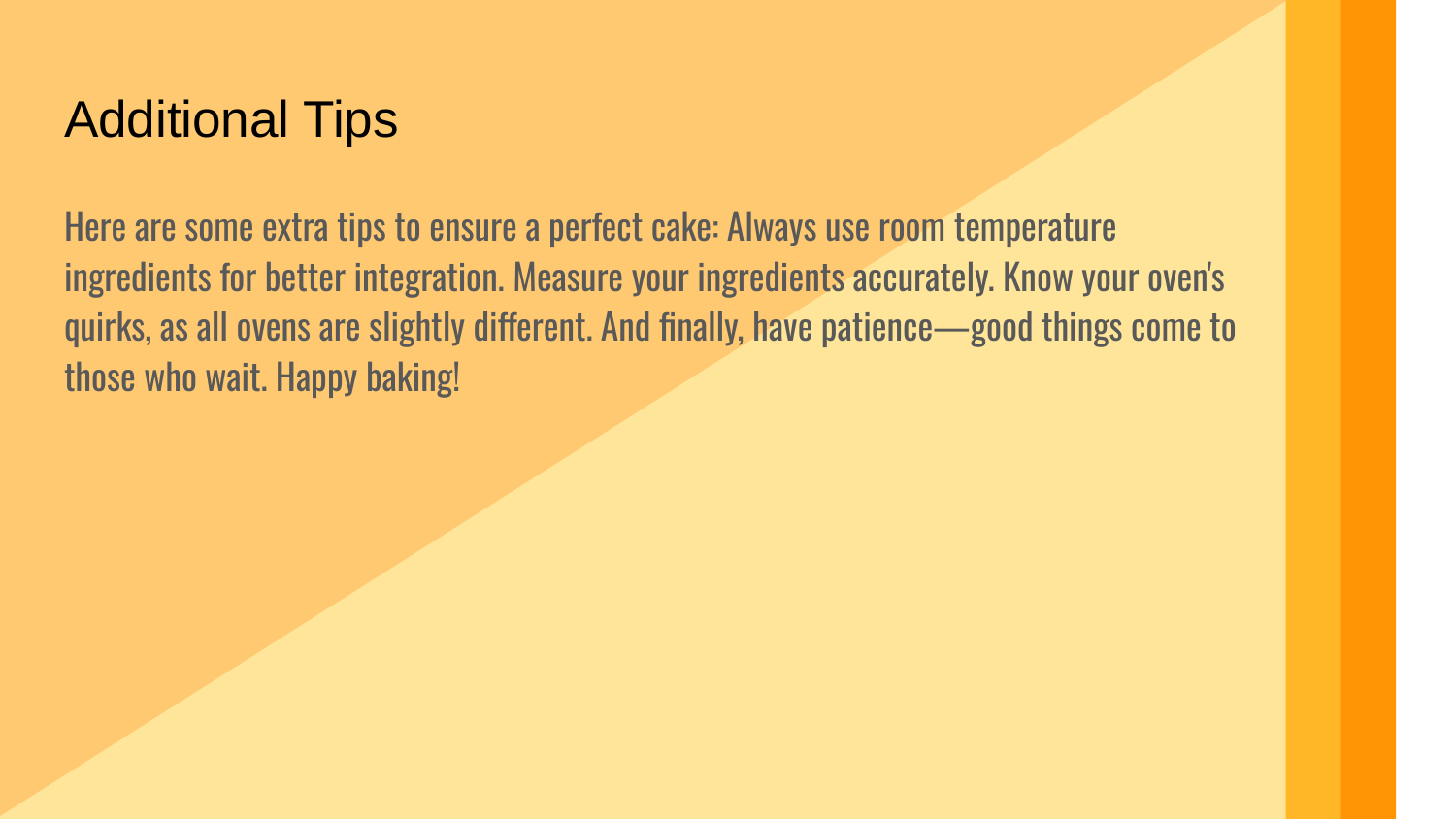

Additional Tips
Here are some extra tips to ensure a perfect cake: Always use room temperature ingredients for better integration. Measure your ingredients accurately. Know your oven's quirks, as all ovens are slightly different. And finally, have patience—good things come to those who wait. Happy baking!